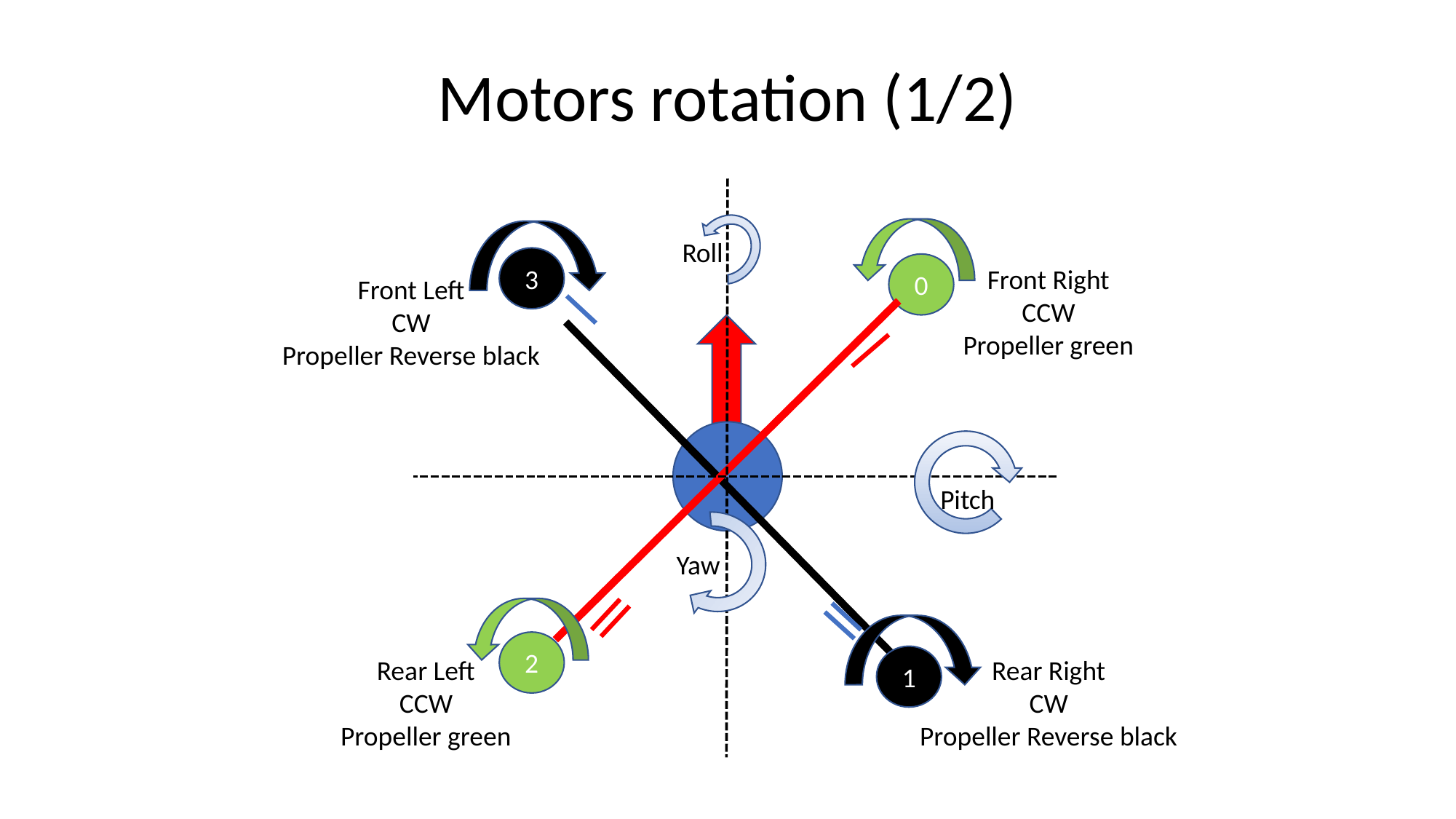

# Motors rotation (1/2)

  Roll
3
0
Front Right
CCW
Propeller green
Front Left
CW
Propeller Reverse black

Pitch

Yaw

2
1
Rear Left
CCW
Propeller green
Rear Right
CW
Propeller Reverse black